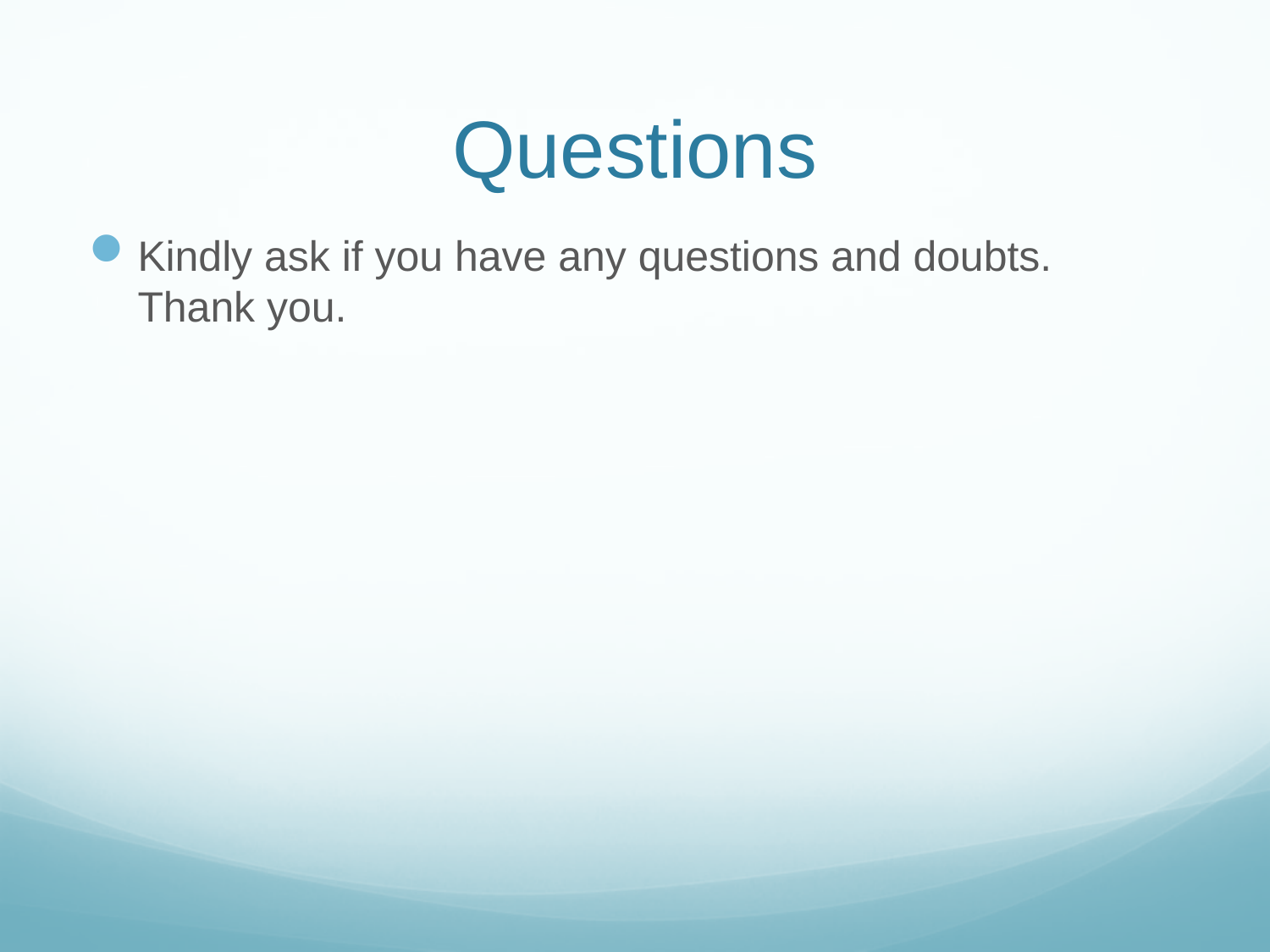

# Questions
Kindly ask if you have any questions and doubts. Thank you.